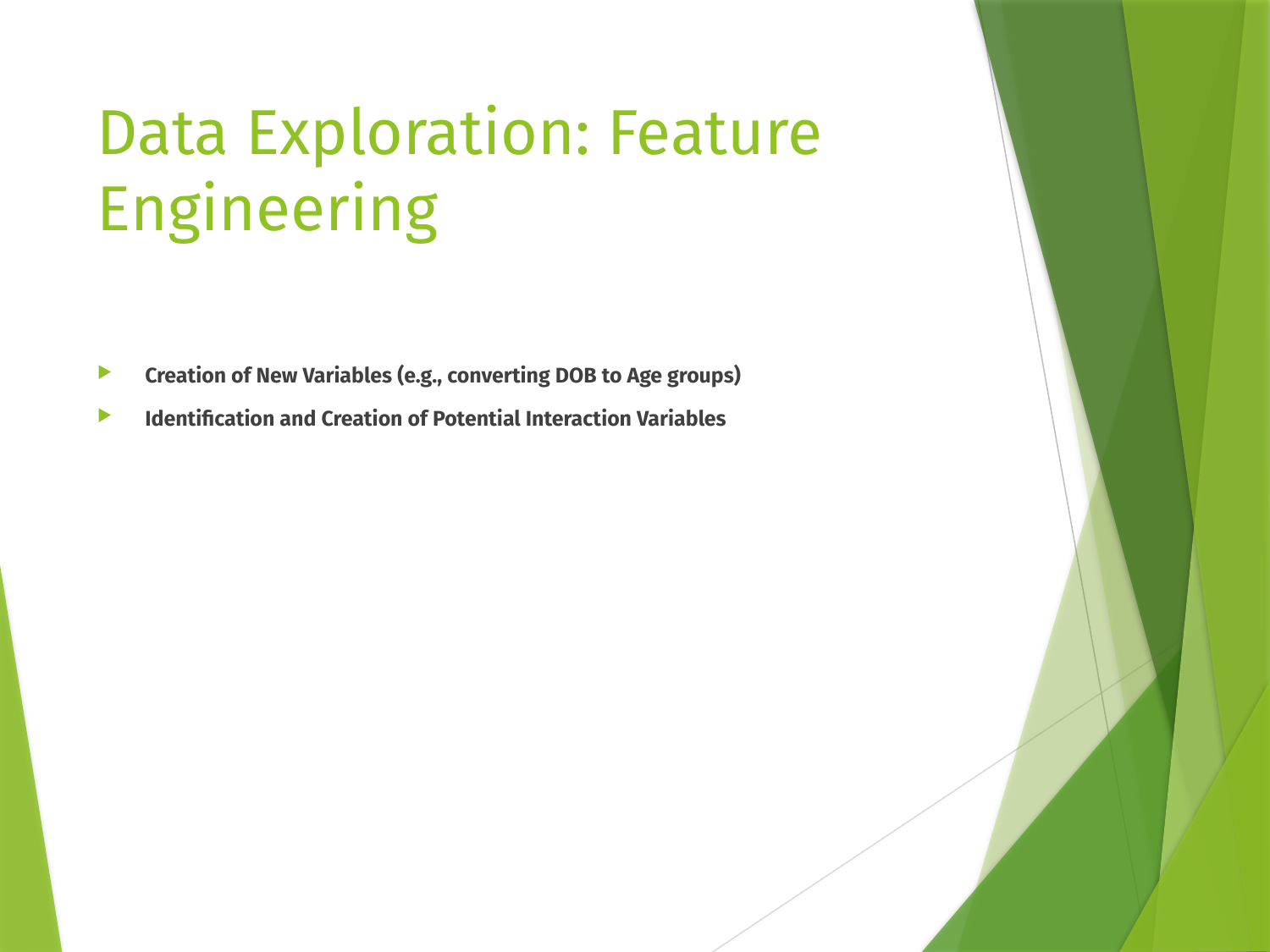

# Data Exploration: Feature Engineering

Creation of New Variables (e.g., converting DOB to Age groups)
Identification and Creation of Potential Interaction Variables